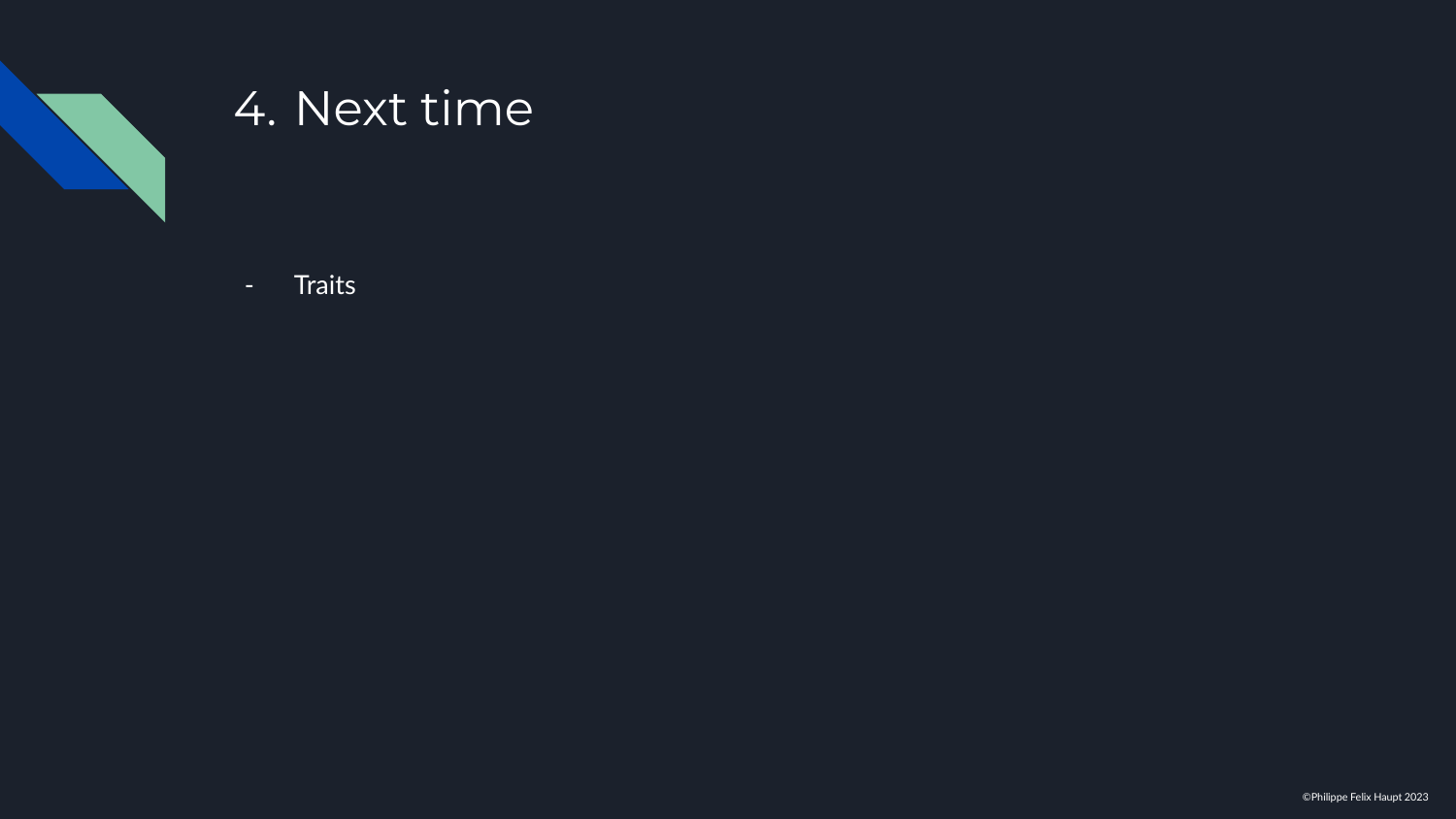

# Next time
Traits
©Philippe Felix Haupt 2023